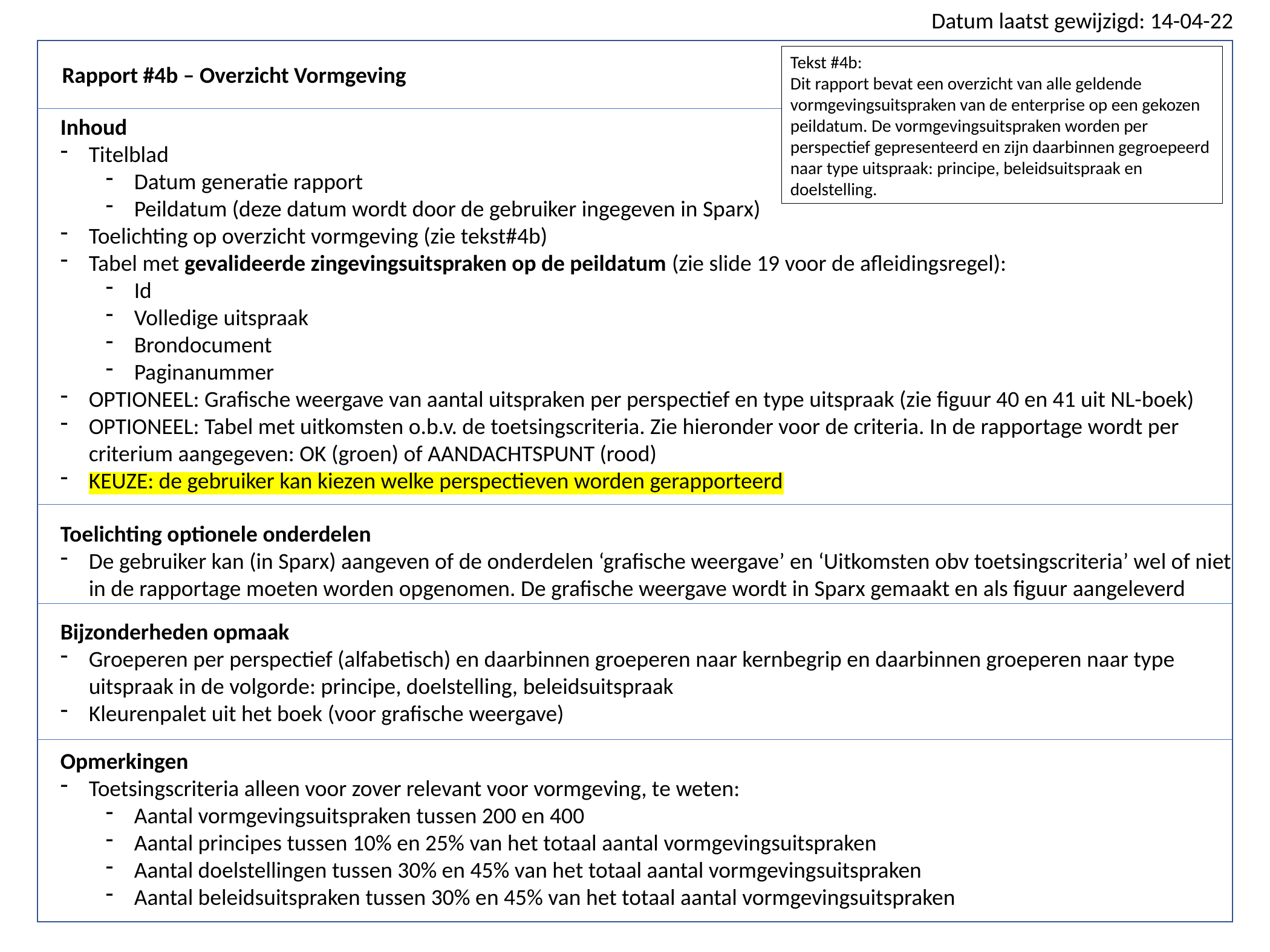

Datum laatst gewijzigd: 14-04-22

Tekst #4b:
Dit rapport bevat een overzicht van alle geldende vormgevingsuitspraken van de enterprise op een gekozen peildatum. De vormgevingsuitspraken worden per perspectief gepresenteerd en zijn daarbinnen gegroepeerd naar type uitspraak: principe, beleidsuitspraak en doelstelling.
Rapport #4b – Overzicht Vormgeving
Inhoud
Titelblad
Datum generatie rapport
Peildatum (deze datum wordt door de gebruiker ingegeven in Sparx)
Toelichting op overzicht vormgeving (zie tekst#4b)
Tabel met gevalideerde zingevingsuitspraken op de peildatum (zie slide 19 voor de afleidingsregel):
Id
Volledige uitspraak
Brondocument
Paginanummer
OPTIONEEL: Grafische weergave van aantal uitspraken per perspectief en type uitspraak (zie figuur 40 en 41 uit NL-boek)
OPTIONEEL: Tabel met uitkomsten o.b.v. de toetsingscriteria. Zie hieronder voor de criteria. In de rapportage wordt per criterium aangegeven: OK (groen) of AANDACHTSPUNT (rood)
KEUZE: de gebruiker kan kiezen welke perspectieven worden gerapporteerd

Toelichting optionele onderdelen
De gebruiker kan (in Sparx) aangeven of de onderdelen ‘grafische weergave’ en ‘Uitkomsten obv toetsingscriteria’ wel of niet in de rapportage moeten worden opgenomen. De grafische weergave wordt in Sparx gemaakt en als figuur aangeleverd
Bijzonderheden opmaak
Groeperen per perspectief (alfabetisch) en daarbinnen groeperen naar kernbegrip en daarbinnen groeperen naar type uitspraak in de volgorde: principe, doelstelling, beleidsuitspraak
Kleurenpalet uit het boek (voor grafische weergave)
Opmerkingen
Toetsingscriteria alleen voor zover relevant voor vormgeving, te weten:
Aantal vormgevingsuitspraken tussen 200 en 400
Aantal principes tussen 10% en 25% van het totaal aantal vormgevingsuitspraken
Aantal doelstellingen tussen 30% en 45% van het totaal aantal vormgevingsuitspraken
Aantal beleidsuitspraken tussen 30% en 45% van het totaal aantal vormgevingsuitspraken